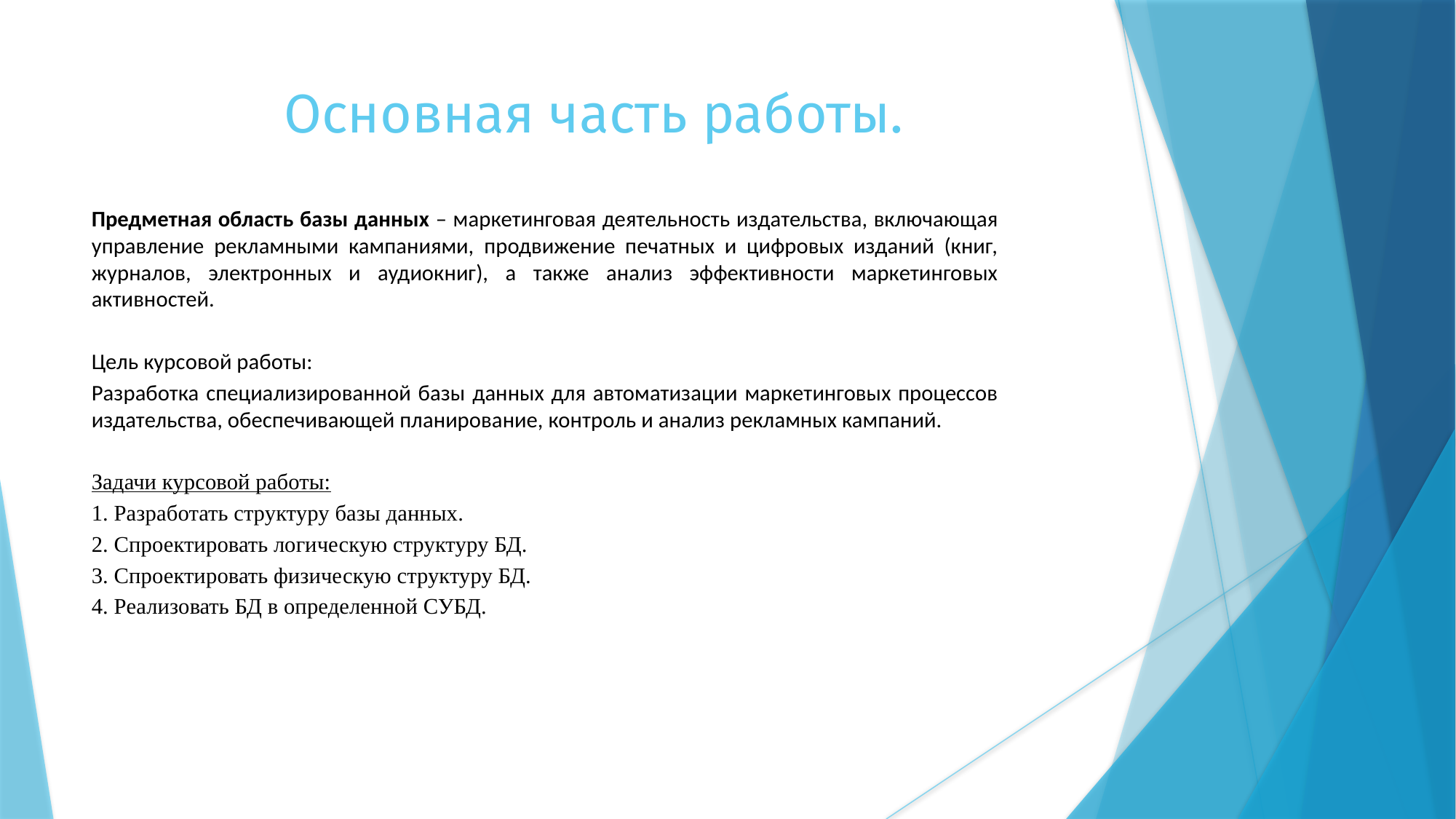

Основная часть работы.
Предметная область базы данных – маркетинговая деятельность издательства, включающая управление рекламными кампаниями, продвижение печатных и цифровых изданий (книг, журналов, электронных и аудиокниг), а также анализ эффективности маркетинговых активностей.

Цель курсовой работы:
Разработка специализированной базы данных для автоматизации маркетинговых процессов издательства, обеспечивающей планирование, контроль и анализ рекламных кампаний.

Задачи курсовой работы:
1. Разработать структуру базы данных.
2. Спроектировать логическую структуру БД.
3. Спроектировать физическую структуру БД.
4. Реализовать БД в определенной СУБД.